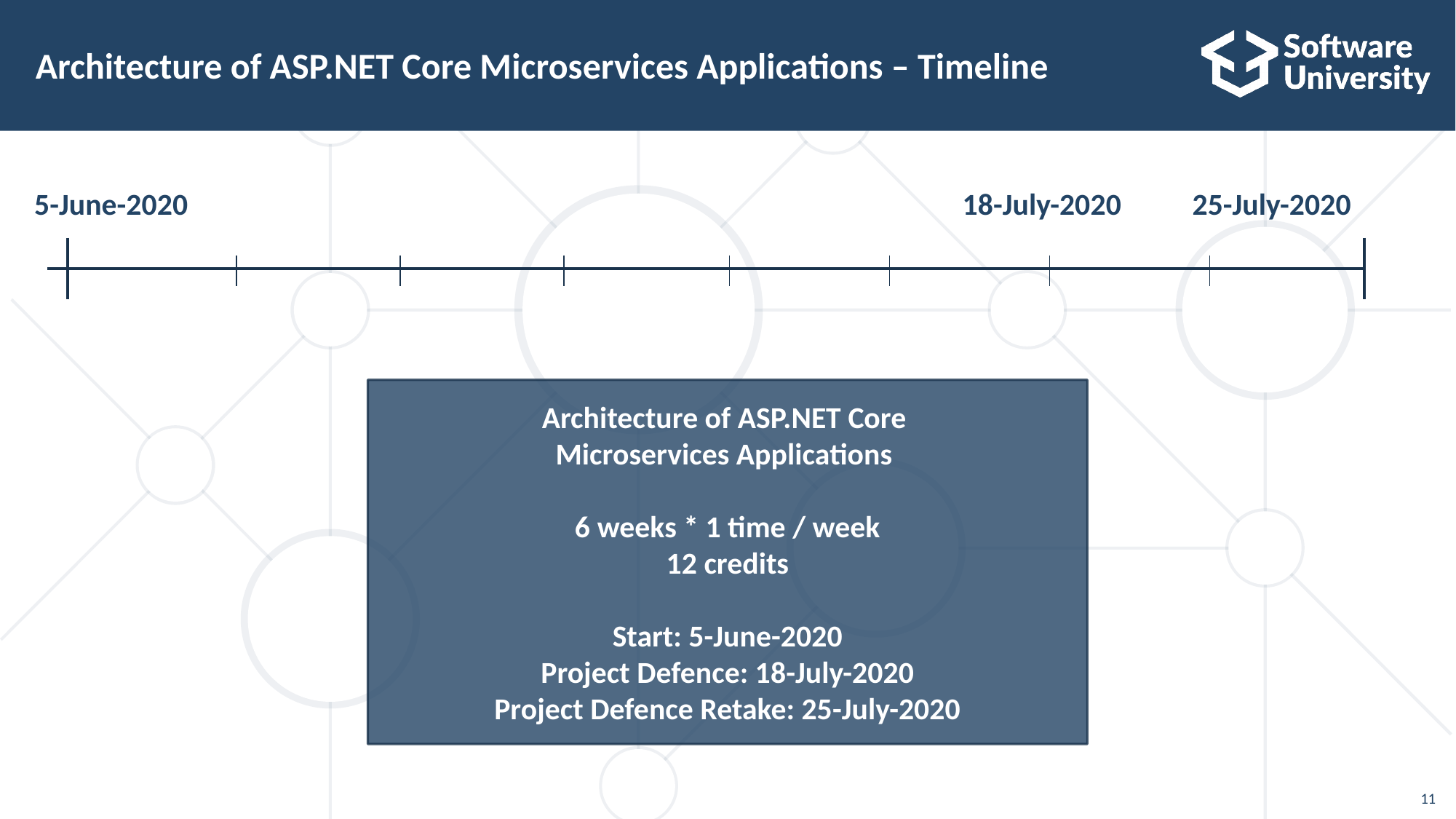

# Architecture of ASP.NET Core Microservices Applications – Timeline
5-June-2020
  25-July-2020
  18-July-2020
Architecture of ASP.NET Core
Microservices Applications

6 weeks * 1 time / week
12 credits

Start: 5-June-2020
Project Defence: 18-July-2020
Project Defence Retake: 25-July-2020
11